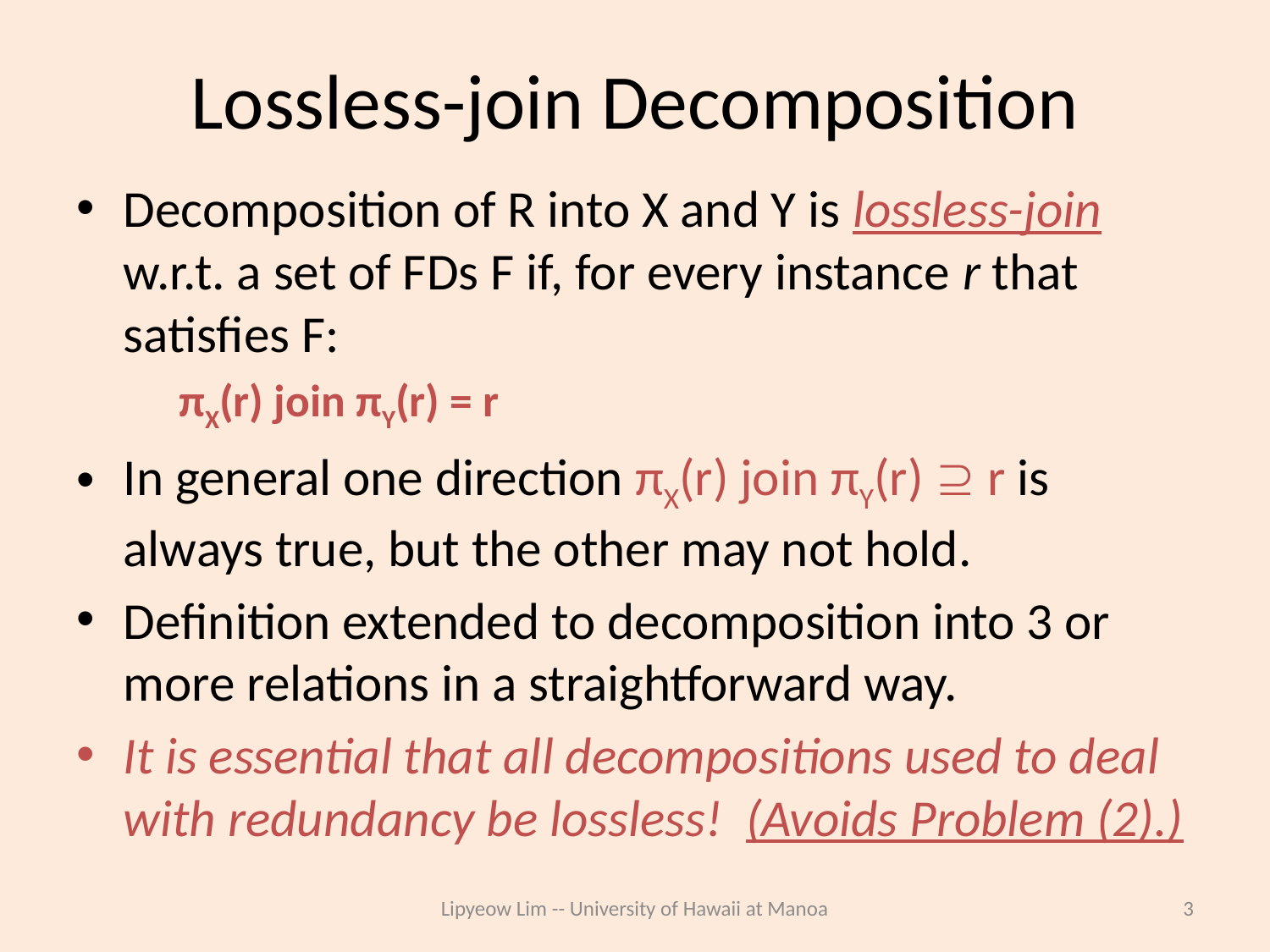

# Lossless-join Decomposition
Decomposition of R into X and Y is lossless-join w.r.t. a set of FDs F if, for every instance r that satisfies F:
			πX(r) join πY(r) = r
In general one direction πX(r) join πY(r) ⊇ r is always true, but the other may not hold.
Definition extended to decomposition into 3 or more relations in a straightforward way.
It is essential that all decompositions used to deal with redundancy be lossless!  (Avoids Problem (2).)

Lipyeow Lim -- University of Hawaii at Manoa
3